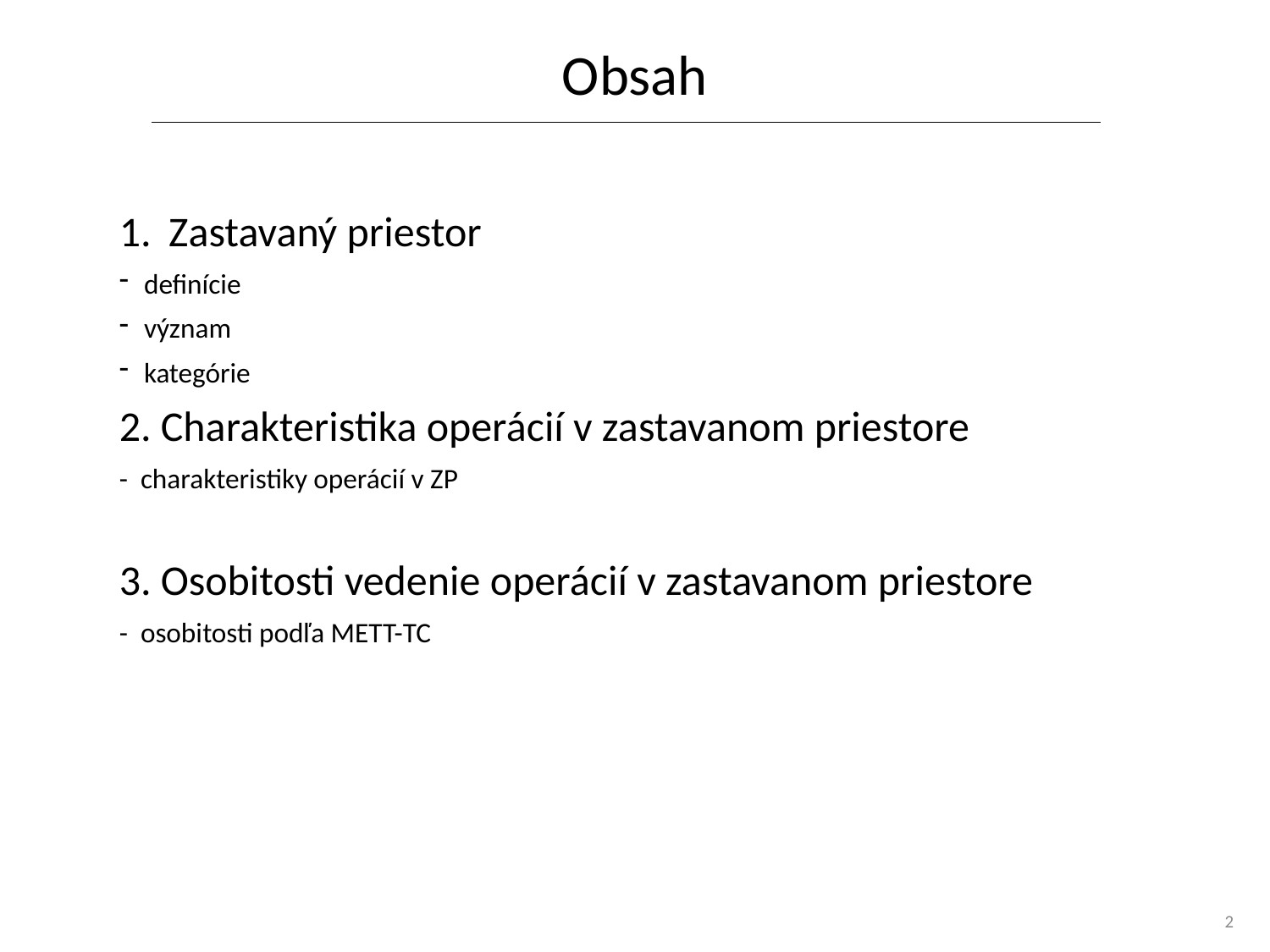

# Obsah
Zastavaný priestor
definície
význam
kategórie
2. Charakteristika operácií v zastavanom priestore
-  charakteristiky operácií v ZP

3. Osobitosti vedenie operácií v zastavanom priestore
-  osobitosti podľa METT-TC

2